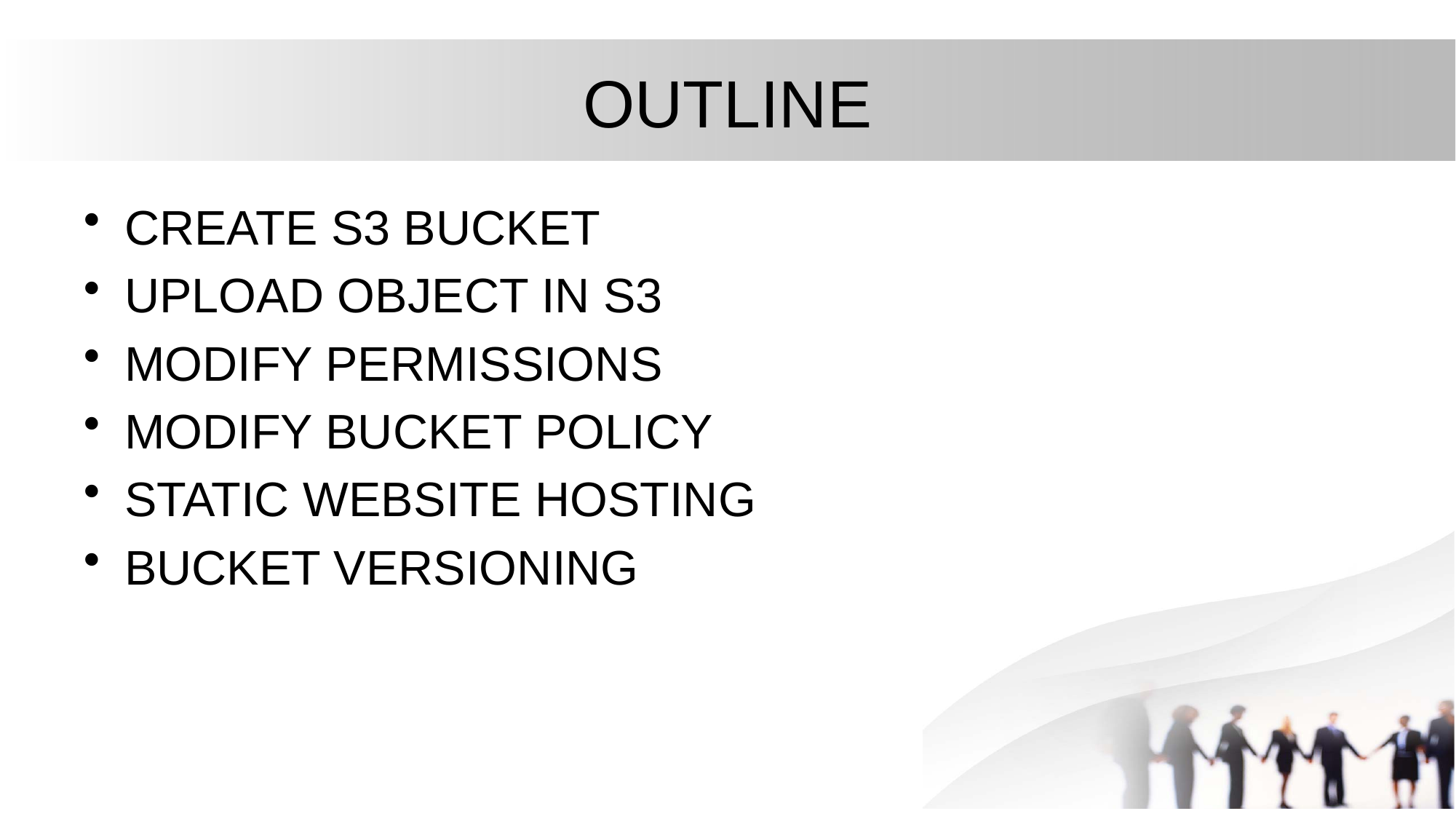

# OUTLINE
CREATE S3 BUCKET
UPLOAD OBJECT IN S3
MODIFY PERMISSIONS
MODIFY BUCKET POLICY
STATIC WEBSITE HOSTING
BUCKET VERSIONING